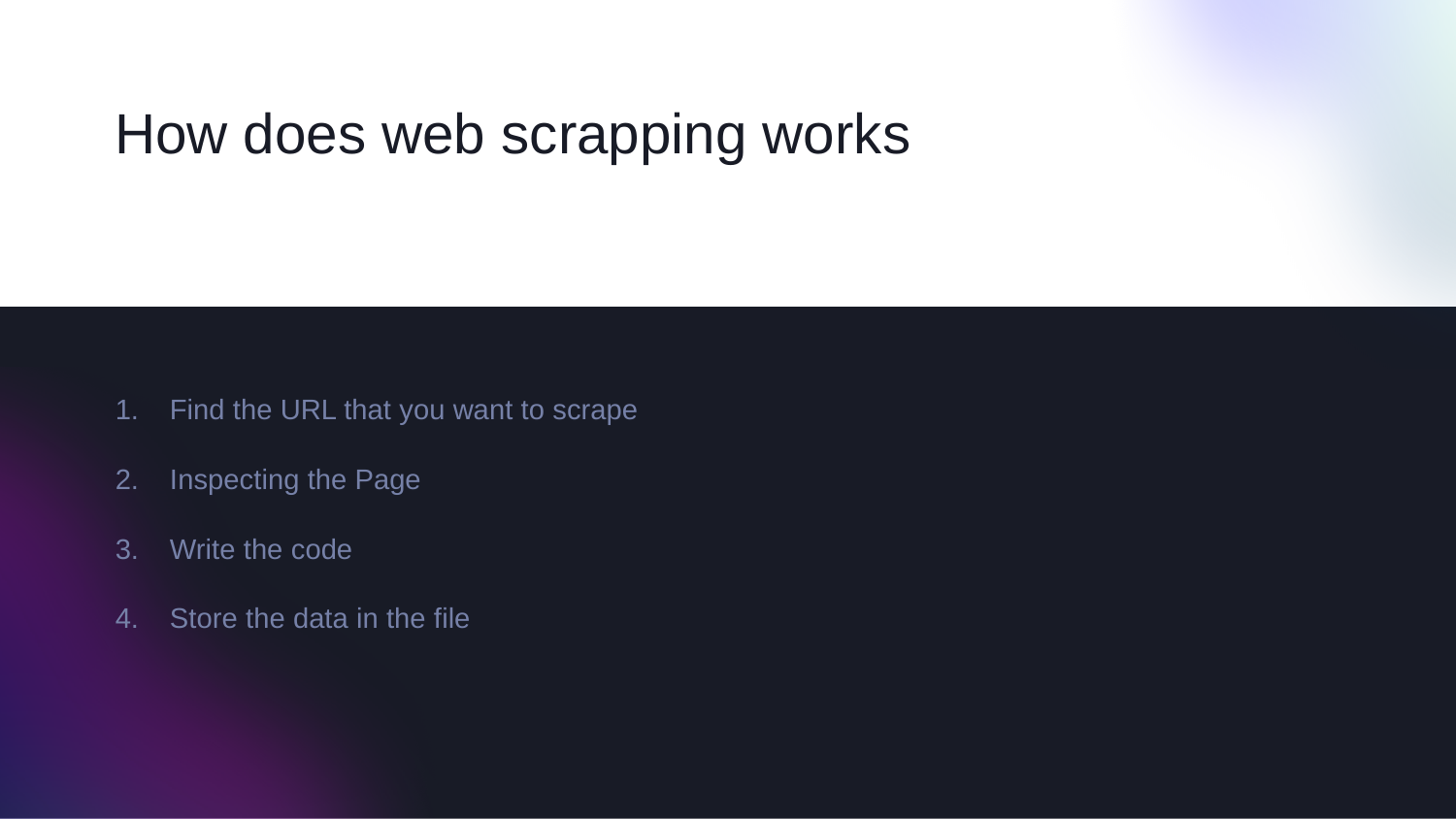

#
How does web scrapping works
Find the URL that you want to scrape
Inspecting the Page
Write the code
Store the data in the file
15